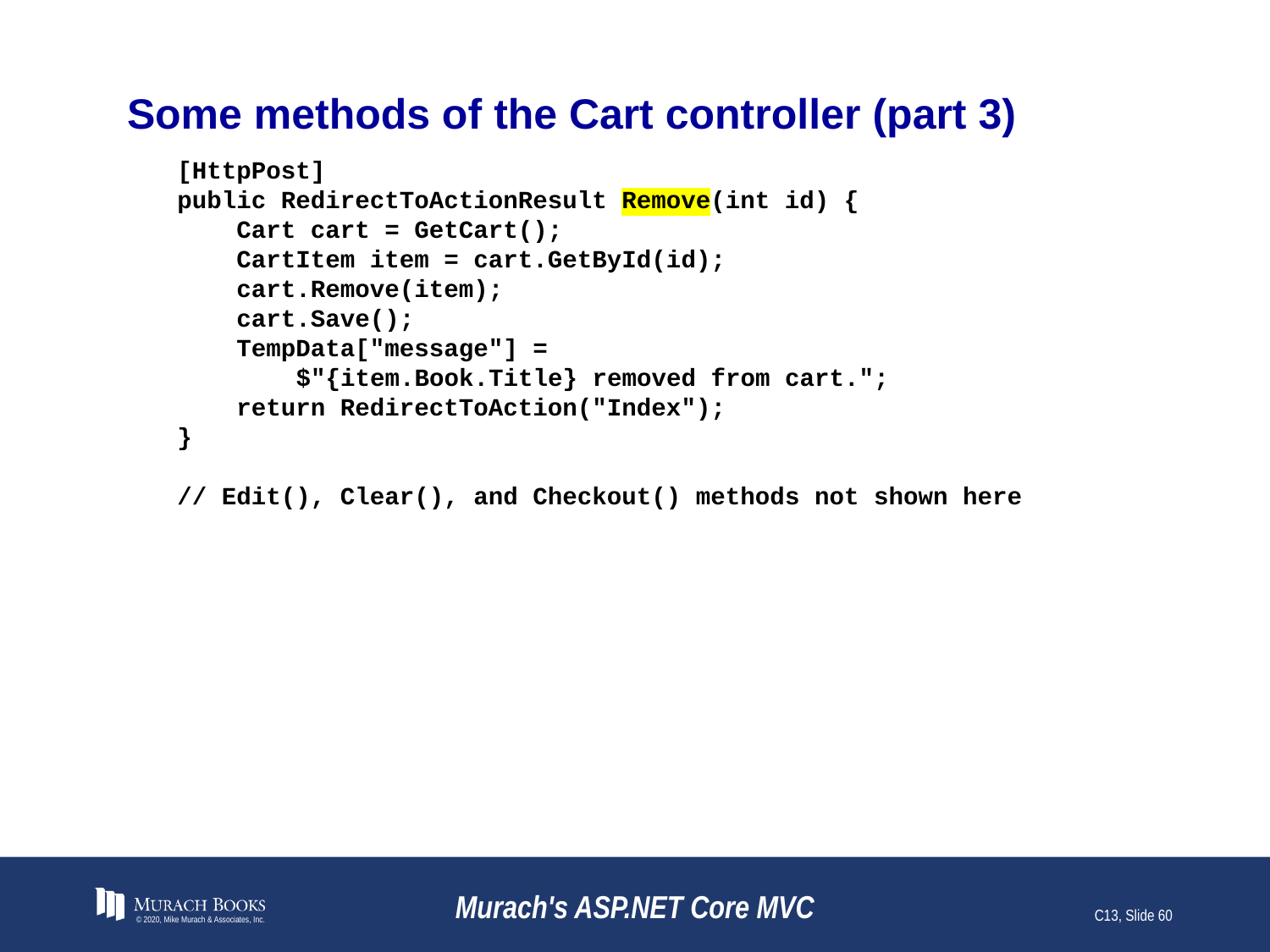

# Some methods of the Cart controller (part 3)
[HttpPost]
public RedirectToActionResult Remove(int id) {
    Cart cart = GetCart();
    CartItem item = cart.GetById(id);
    cart.Remove(item);
    cart.Save();
    TempData["message"] =
        $"{item.Book.Title} removed from cart.";
    return RedirectToAction("Index");
}

// Edit(), Clear(), and Checkout() methods not shown here

© 2020, Mike Murach & Associates, Inc.
Murach's ASP.NET Core MVC

C13, Slide 60